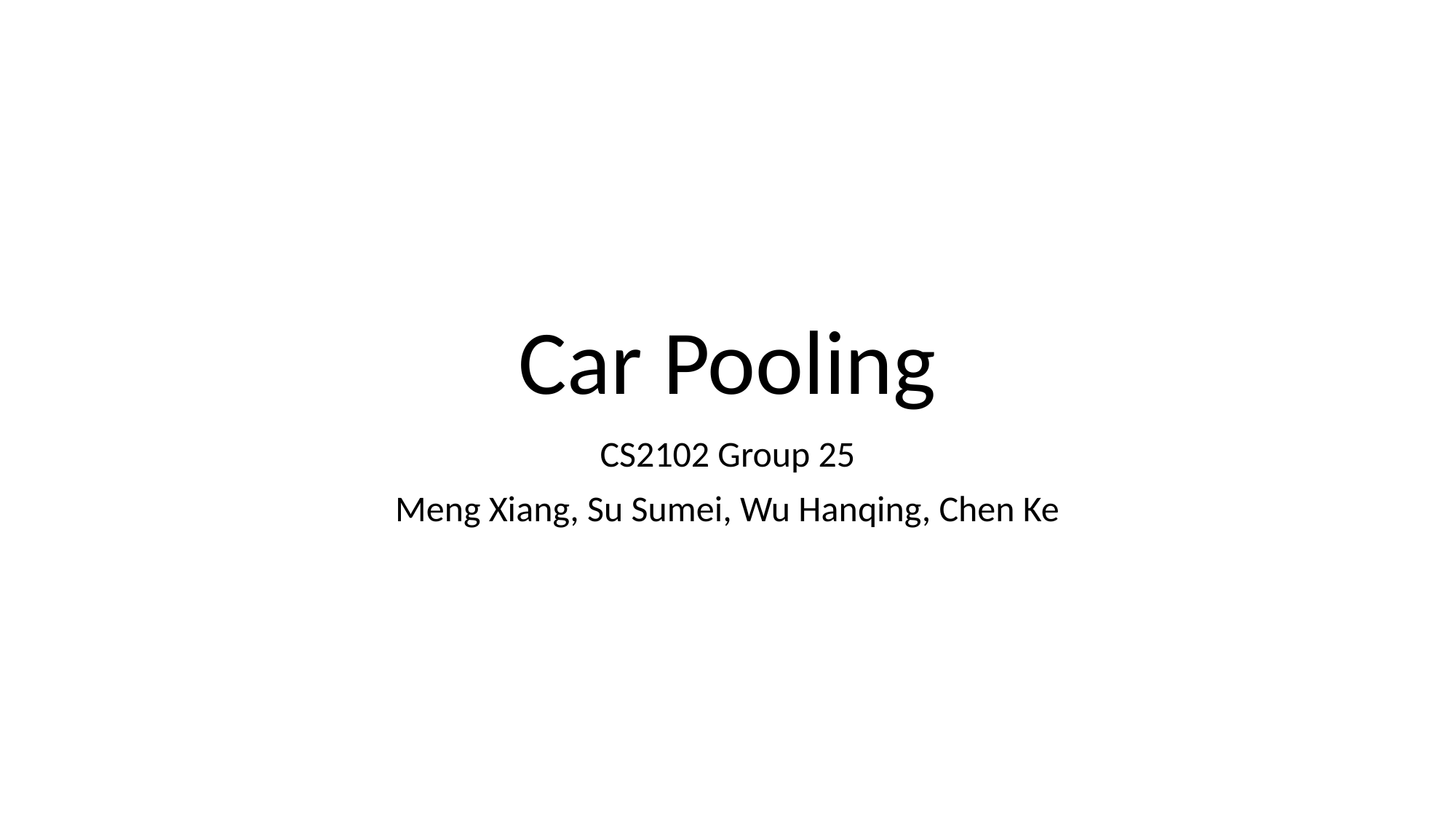

# Car Pooling
CS2102 Group 25
Meng Xiang, Su Sumei, Wu Hanqing, Chen Ke